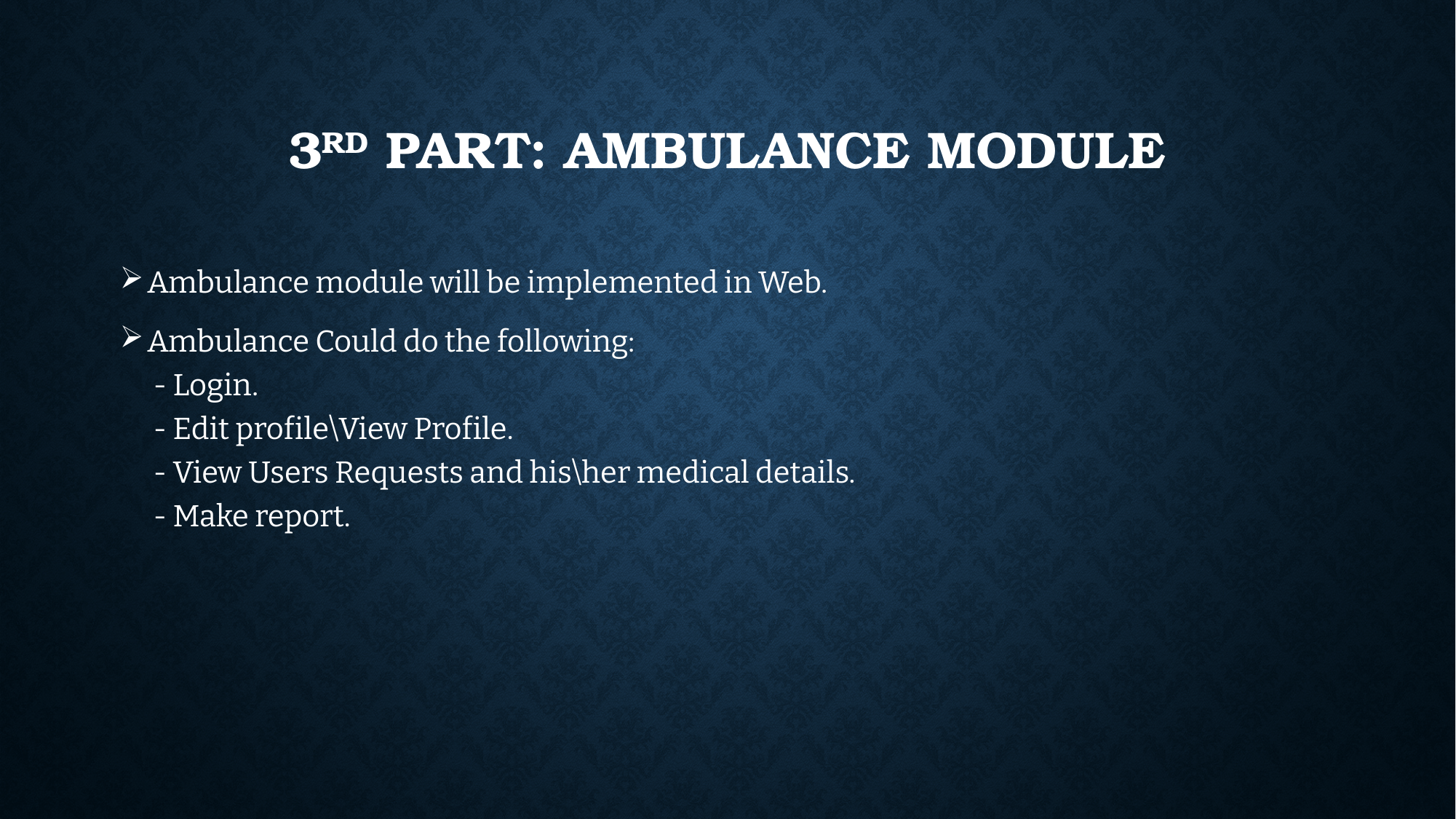

# 3rd part: Ambulance Module
Ambulance module will be implemented in Web.
Ambulance Could do the following:
 - Login.
 - Edit profile\View Profile.
 - View Users Requests and his\her medical details.
 - Make report.